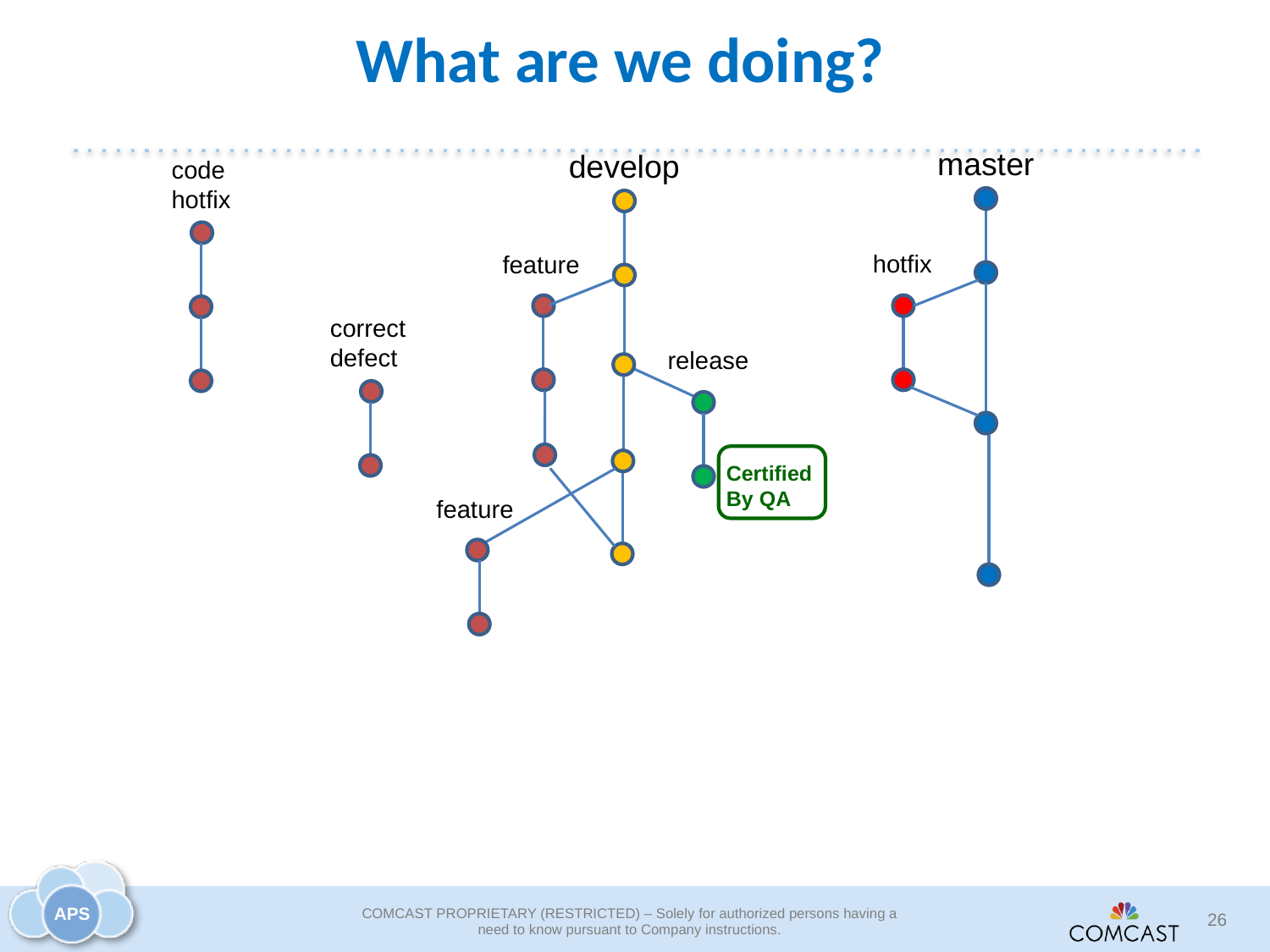

# What are we doing?
master

develop

code
hotfix

hotfix

feature

correct
defect

release

Certified
By QA
feature